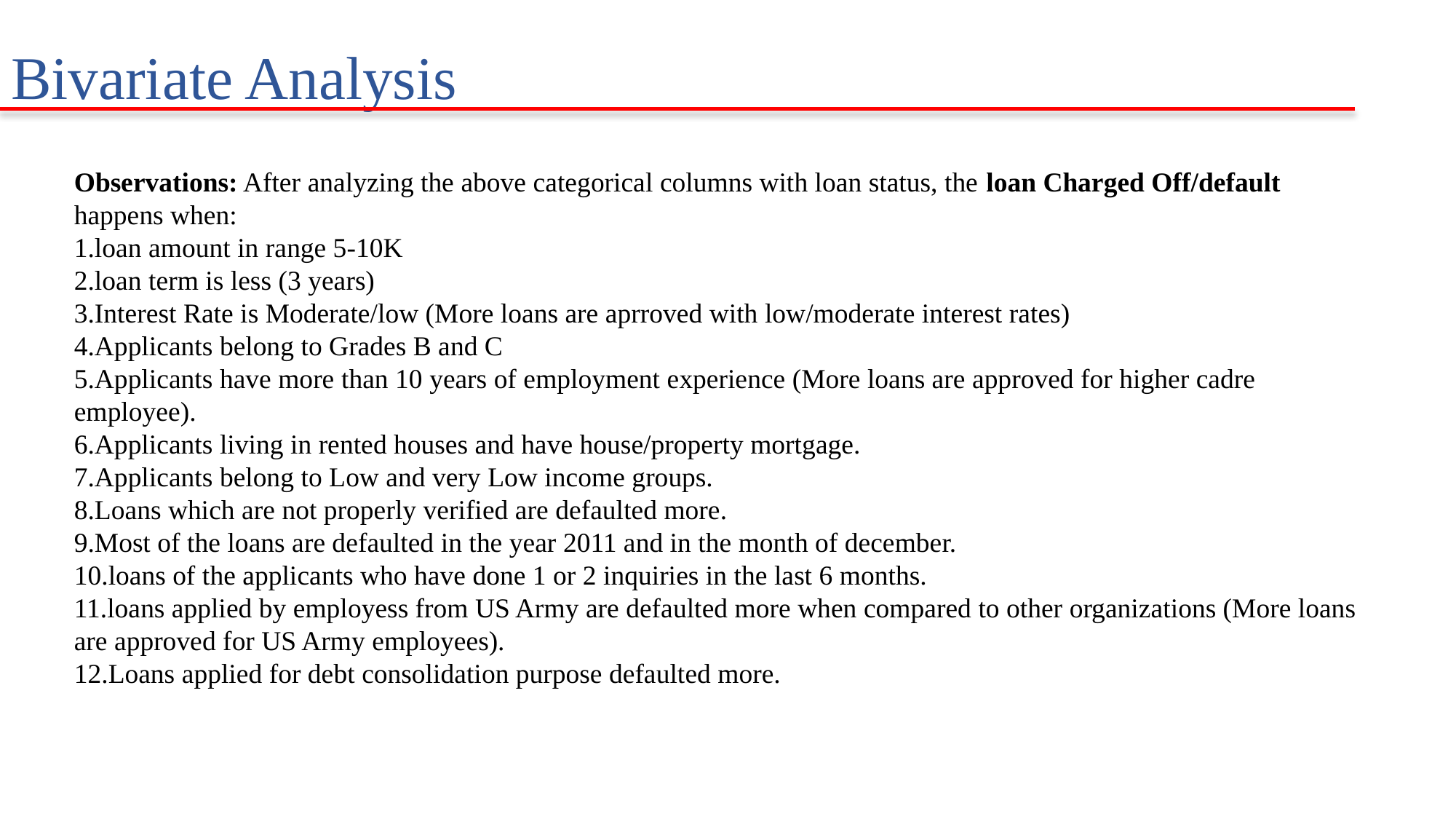

Bivariate Analysis
Observations: After analyzing the above categorical columns with loan status, the loan Charged Off/default happens when:
loan amount in range 5-10K
loan term is less (3 years)
Interest Rate is Moderate/low (More loans are aprroved with low/moderate interest rates)
Applicants belong to Grades B and C
Applicants have more than 10 years of employment experience (More loans are approved for higher cadre employee).
Applicants living in rented houses and have house/property mortgage.
Applicants belong to Low and very Low income groups.
Loans which are not properly verified are defaulted more.
Most of the loans are defaulted in the year 2011 and in the month of december.
loans of the applicants who have done 1 or 2 inquiries in the last 6 months.
loans applied by employess from US Army are defaulted more when compared to other organizations (More loans are approved for US Army employees).
Loans applied for debt consolidation purpose defaulted more.